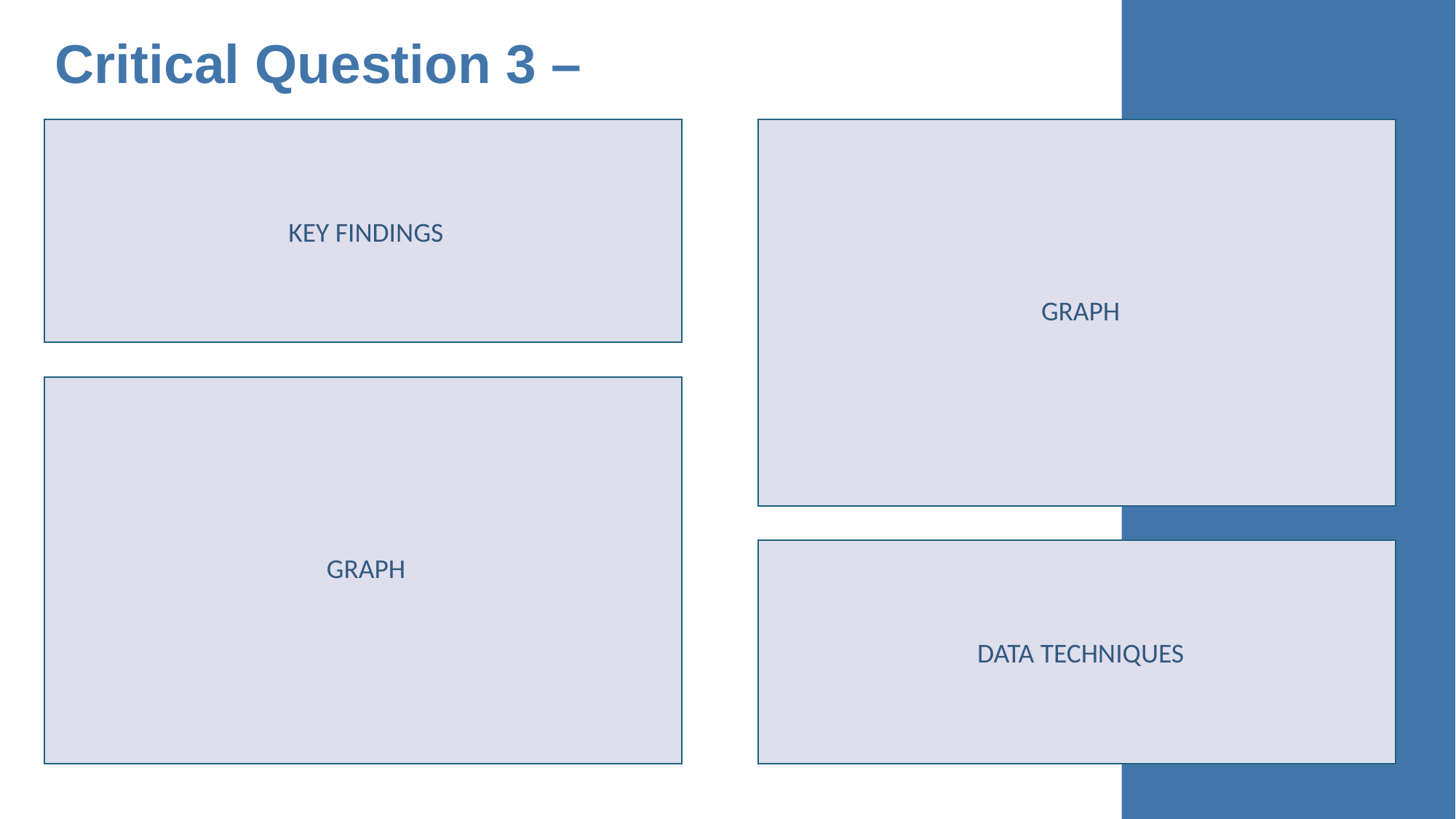

Critical Question 3 –

KEY FINDINGS

GRAPH

GRAPH

DATA TECHNIQUES